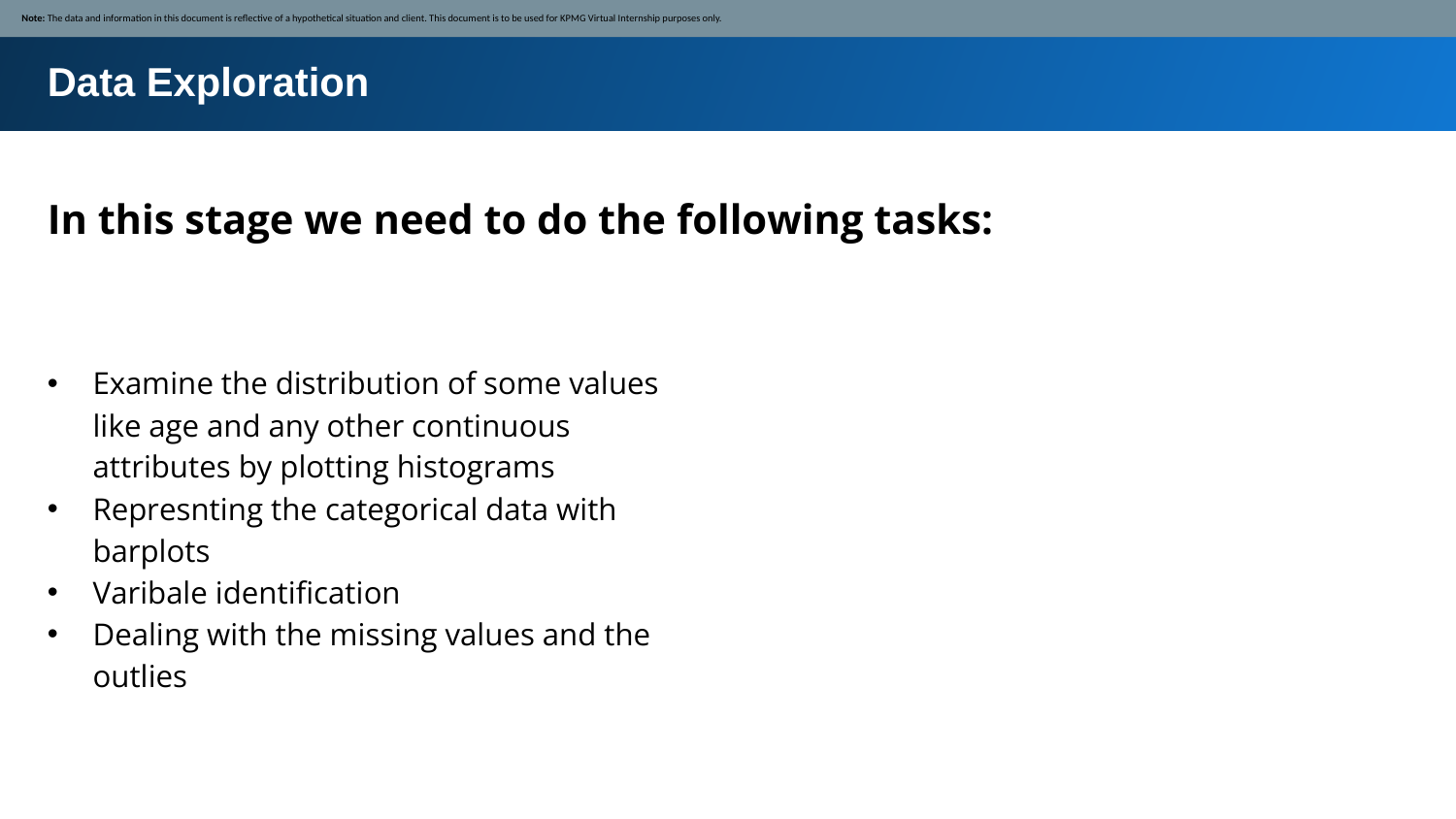

Note: The data and information in this document is reflective of a hypothetical situation and client. This document is to be used for KPMG Virtual Internship purposes only.
Data Exploration
In this stage we need to do the following tasks:
Examine the distribution of some values like age and any other continuous attributes by plotting histograms
Represnting the categorical data with barplots
Varibale identification
Dealing with the missing values and the outlies